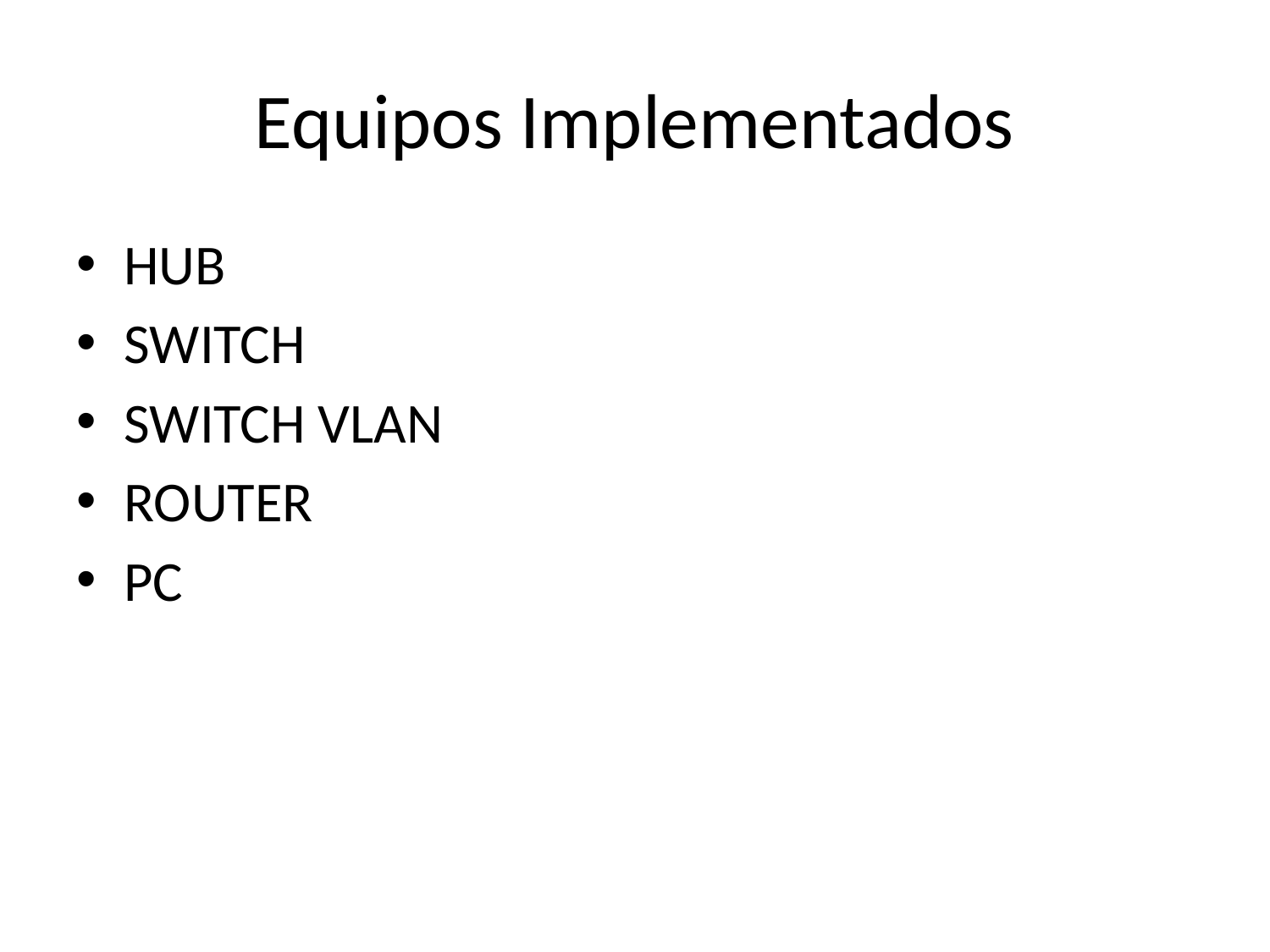

# Equipos Implementados
HUB
SWITCH
SWITCH VLAN
ROUTER
PC